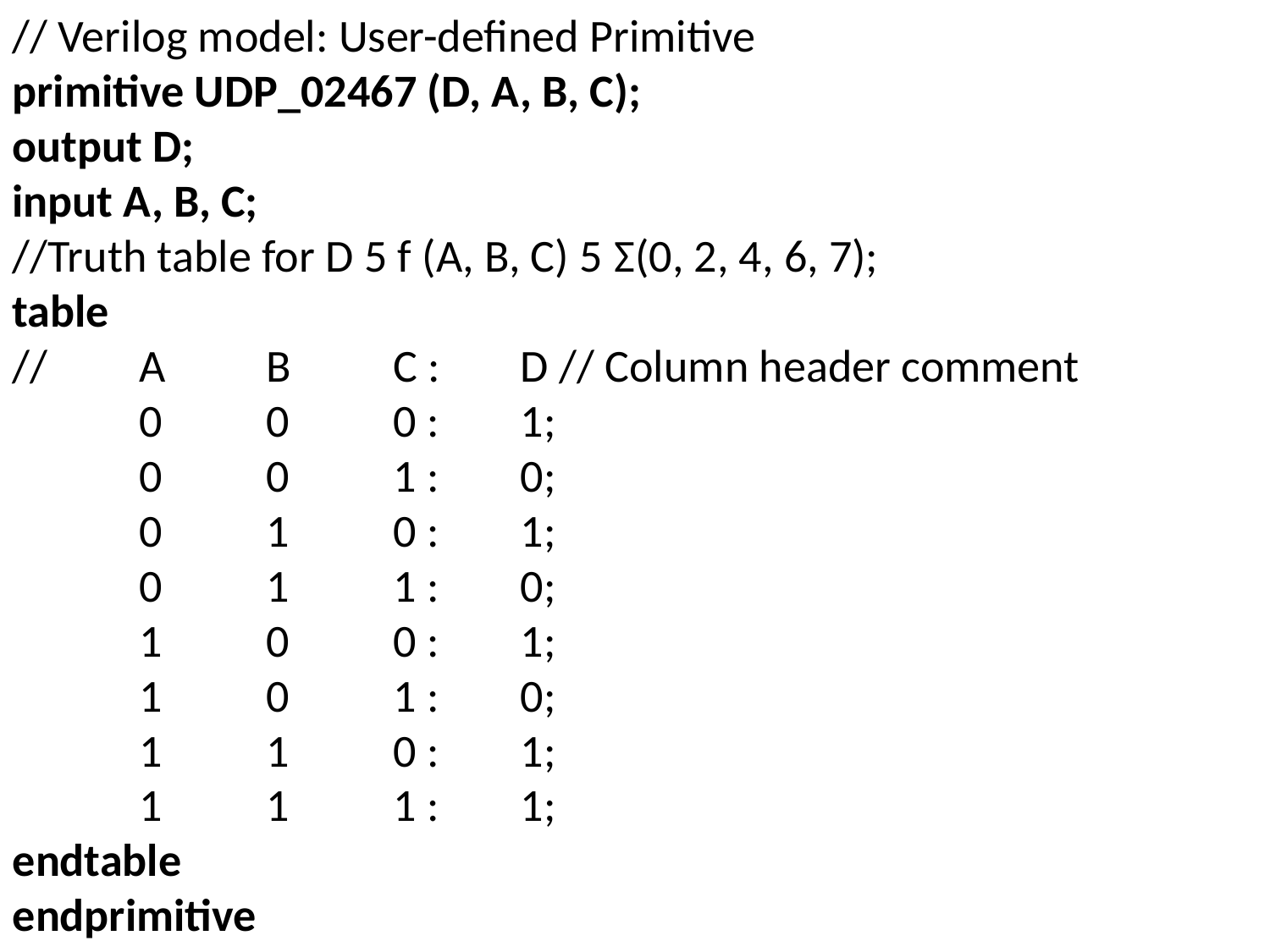

// Verilog model: User-defined Primitive
primitive UDP_02467 (D, A, B, C);
output D;
input A, B, C;
//Truth table for D 5 f (A, B, C) 5 Σ(0, 2, 4, 6, 7);
table
// 	A 	B 	C : 	D // Column header comment
	0 	0 	0 : 	1;
	0 	0 	1 : 	0;
	0 	1 	0 : 	1;
	0 	1 	1 : 	0;
	1 	0 	0 : 	1;
	1 	0 	1 : 	0;
	1 	1 	0 : 	1;
	1 	1 	1 : 	1;
endtable
endprimitive